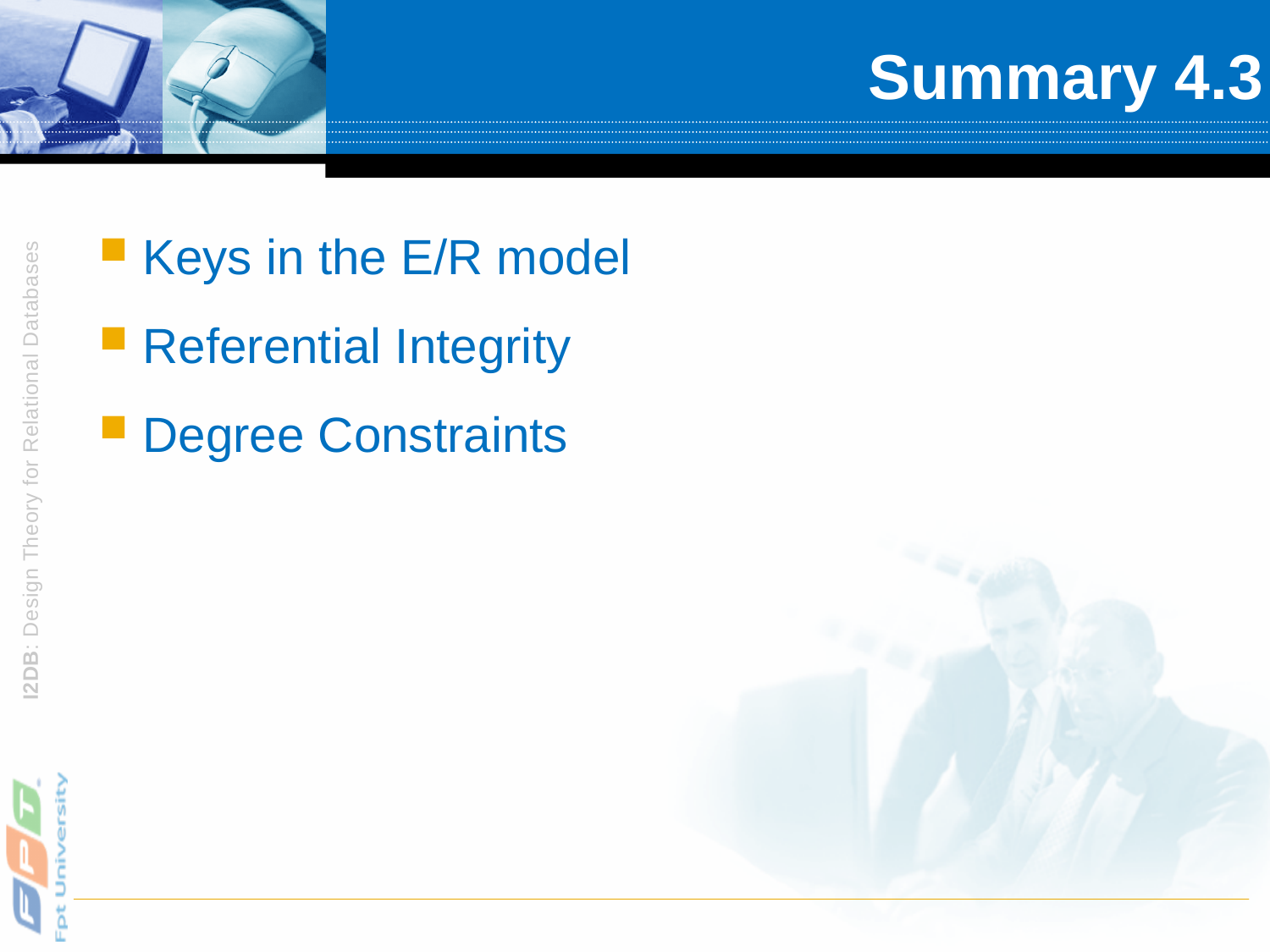

# Summary 4.3
Keys in the E/R model
Referential Integrity
Degree Constraints